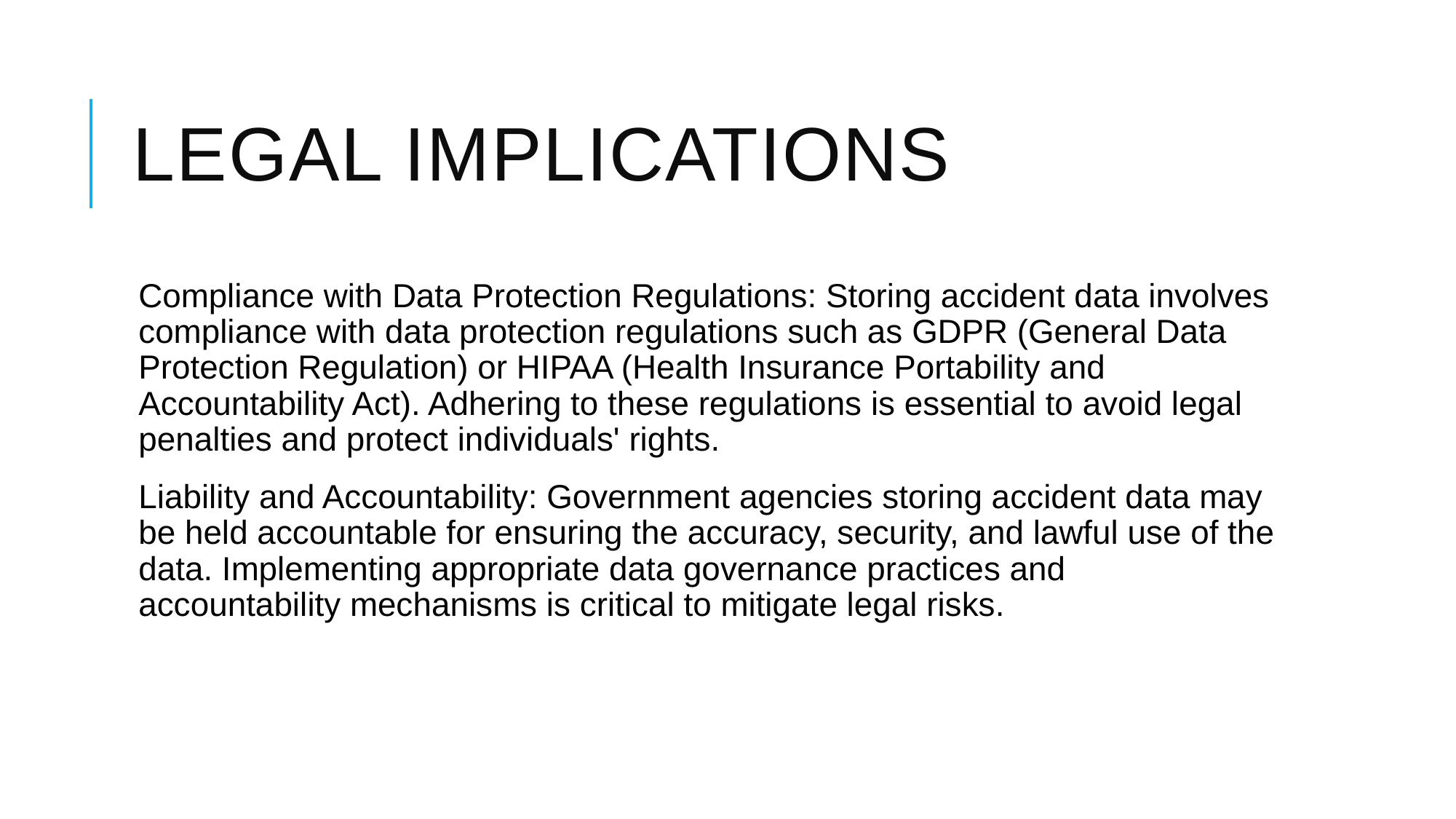

# Legal Implications
Compliance with Data Protection Regulations: Storing accident data involves compliance with data protection regulations such as GDPR (General Data Protection Regulation) or HIPAA (Health Insurance Portability and Accountability Act). Adhering to these regulations is essential to avoid legal penalties and protect individuals' rights.
Liability and Accountability: Government agencies storing accident data may be held accountable for ensuring the accuracy, security, and lawful use of the data. Implementing appropriate data governance practices and accountability mechanisms is critical to mitigate legal risks.